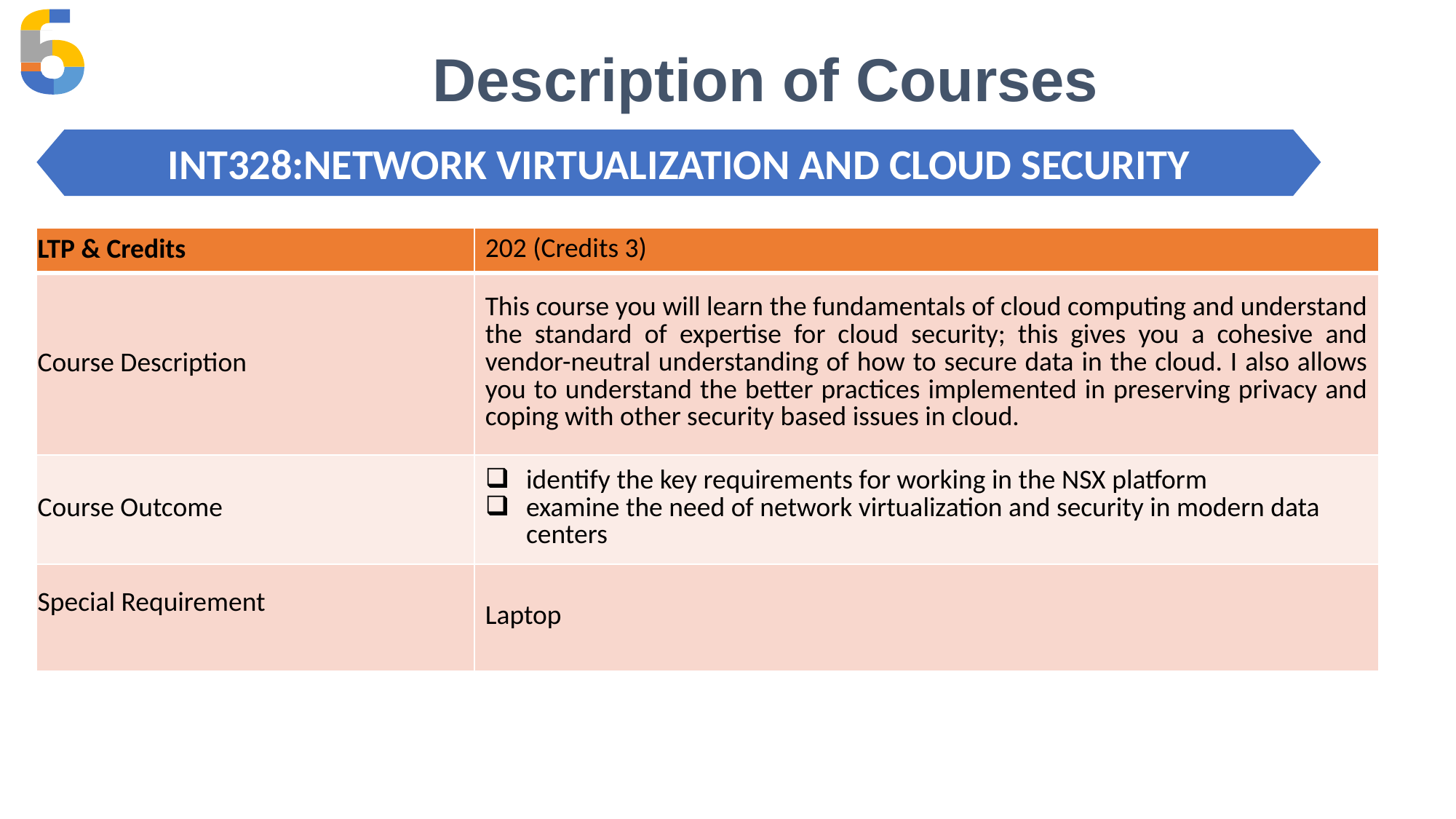

Description of Courses
INT328:NETWORK VIRTUALIZATION AND CLOUD SECURITY
| LTP & Credits | 202 (Credits 3) |
| --- | --- |
| Course Description | This course you will learn the fundamentals of cloud computing and understand the standard of expertise for cloud security; this gives you a cohesive and vendor-neutral understanding of how to secure data in the cloud. I also allows you to understand the better practices implemented in preserving privacy and coping with other security based issues in cloud. |
| Course Outcome | identify the key requirements for working in the NSX platform examine the need of network virtualization and security in modern data centers |
| Special Requirement | Laptop |